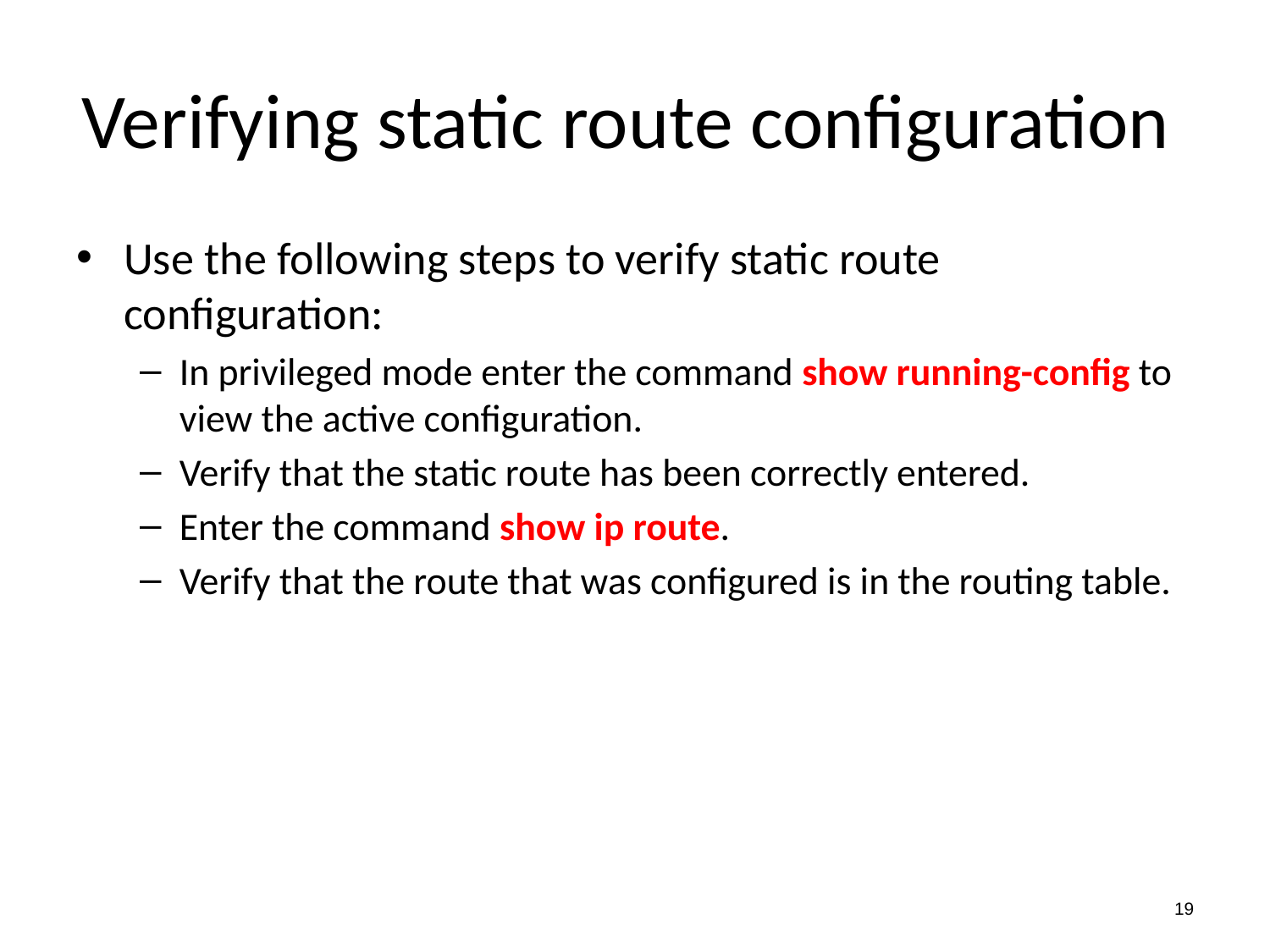

# Verifying static route configuration
Use the following steps to verify static route configuration:
In privileged mode enter the command show running-config to view the active configuration.
Verify that the static route has been correctly entered.
Enter the command show ip route.
Verify that the route that was configured is in the routing table.
19